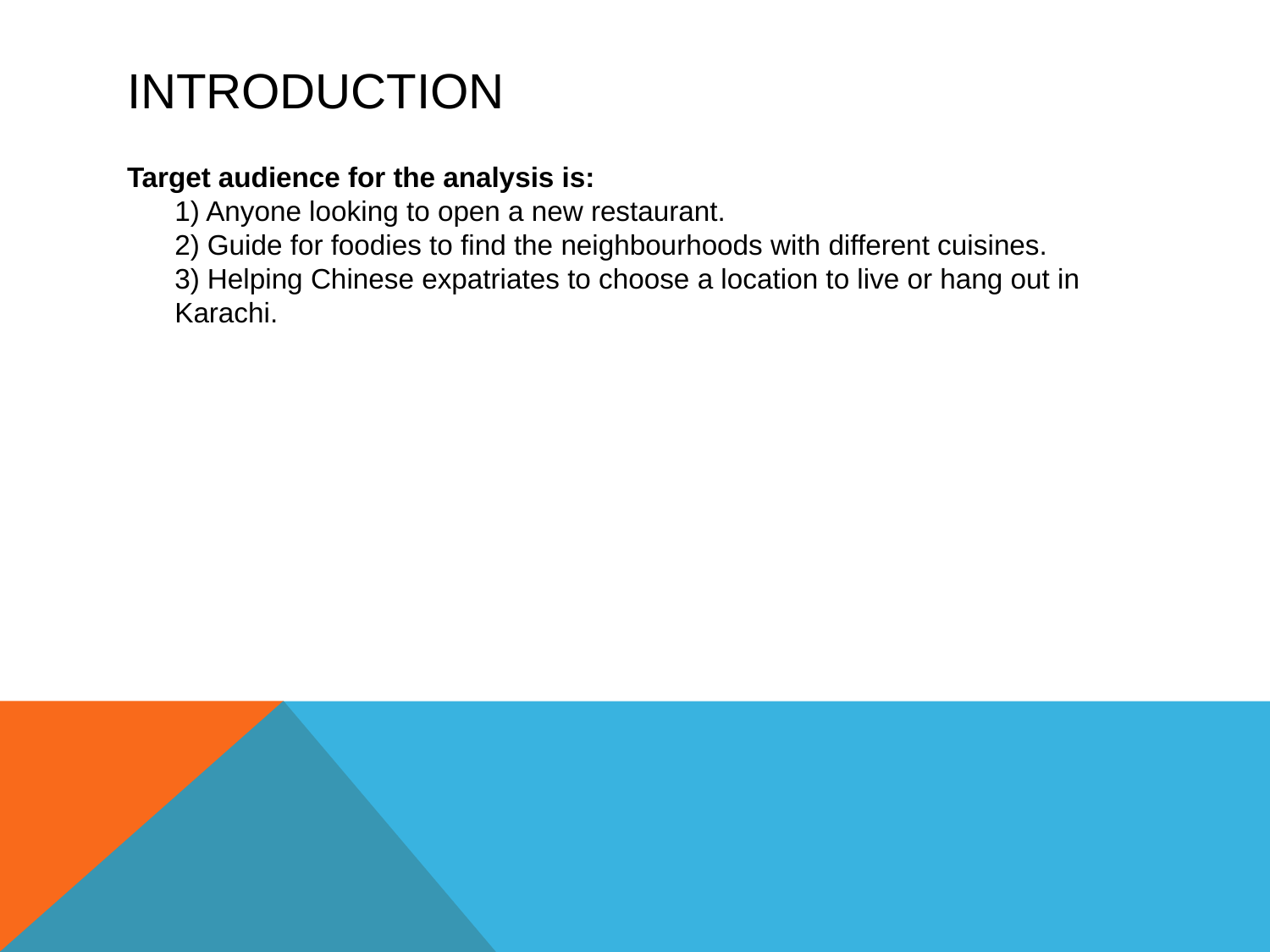

# introduction
Target audience for the analysis is:
1) Anyone looking to open a new restaurant.
2) Guide for foodies to find the neighbourhoods with different cuisines.
3) Helping Chinese expatriates to choose a location to live or hang out in Karachi.